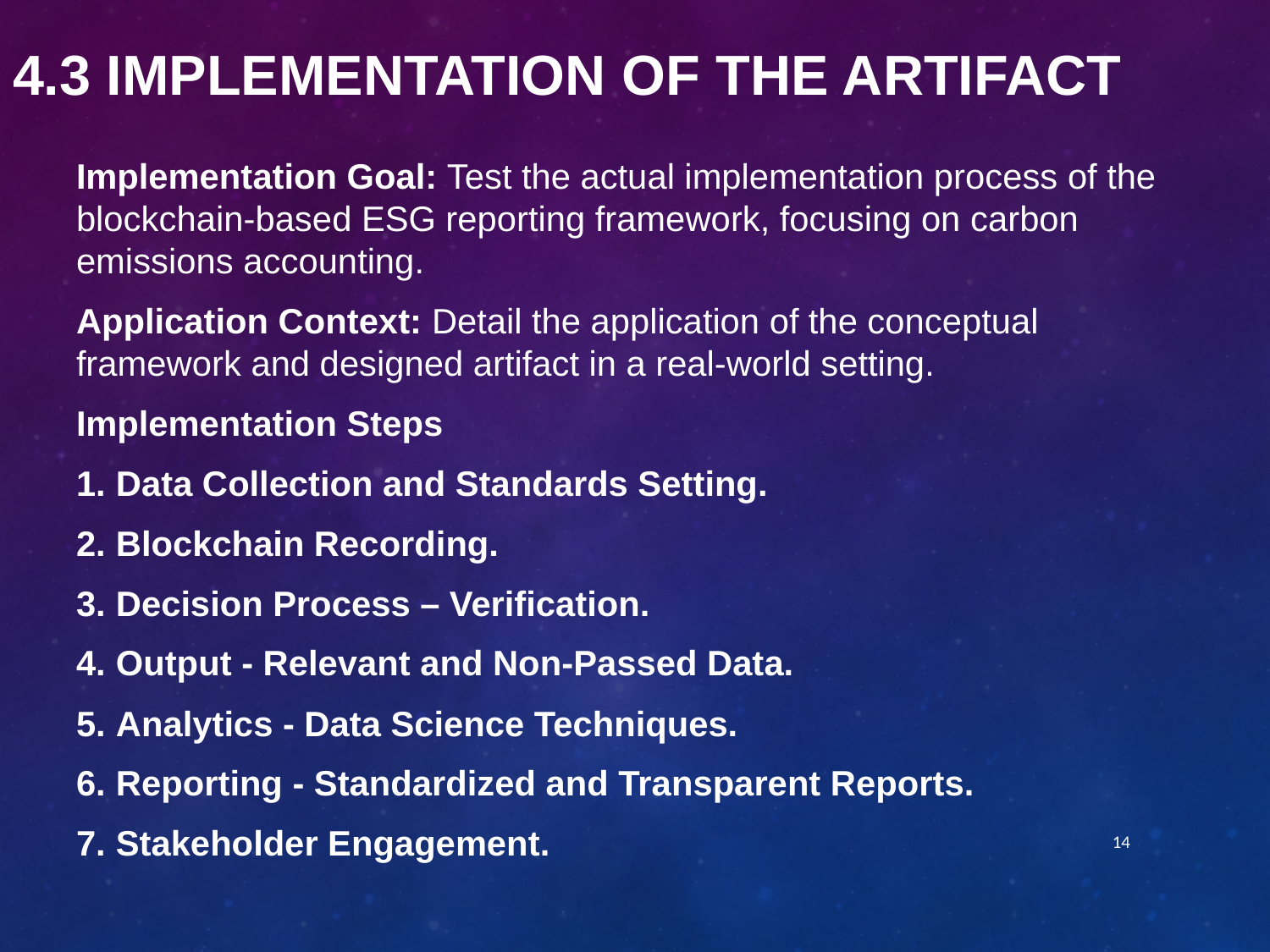

4.3 Implementation of the artifact
Implementation Goal: Test the actual implementation process of the blockchain-based ESG reporting framework, focusing on carbon emissions accounting.
Application Context: Detail the application of the conceptual framework and designed artifact in a real-world setting.
Implementation Steps
Data Collection and Standards Setting.
Blockchain Recording.
Decision Process – Verification.
Output - Relevant and Non-Passed Data.
Analytics - Data Science Techniques.
Reporting - Standardized and Transparent Reports.
Stakeholder Engagement.
14